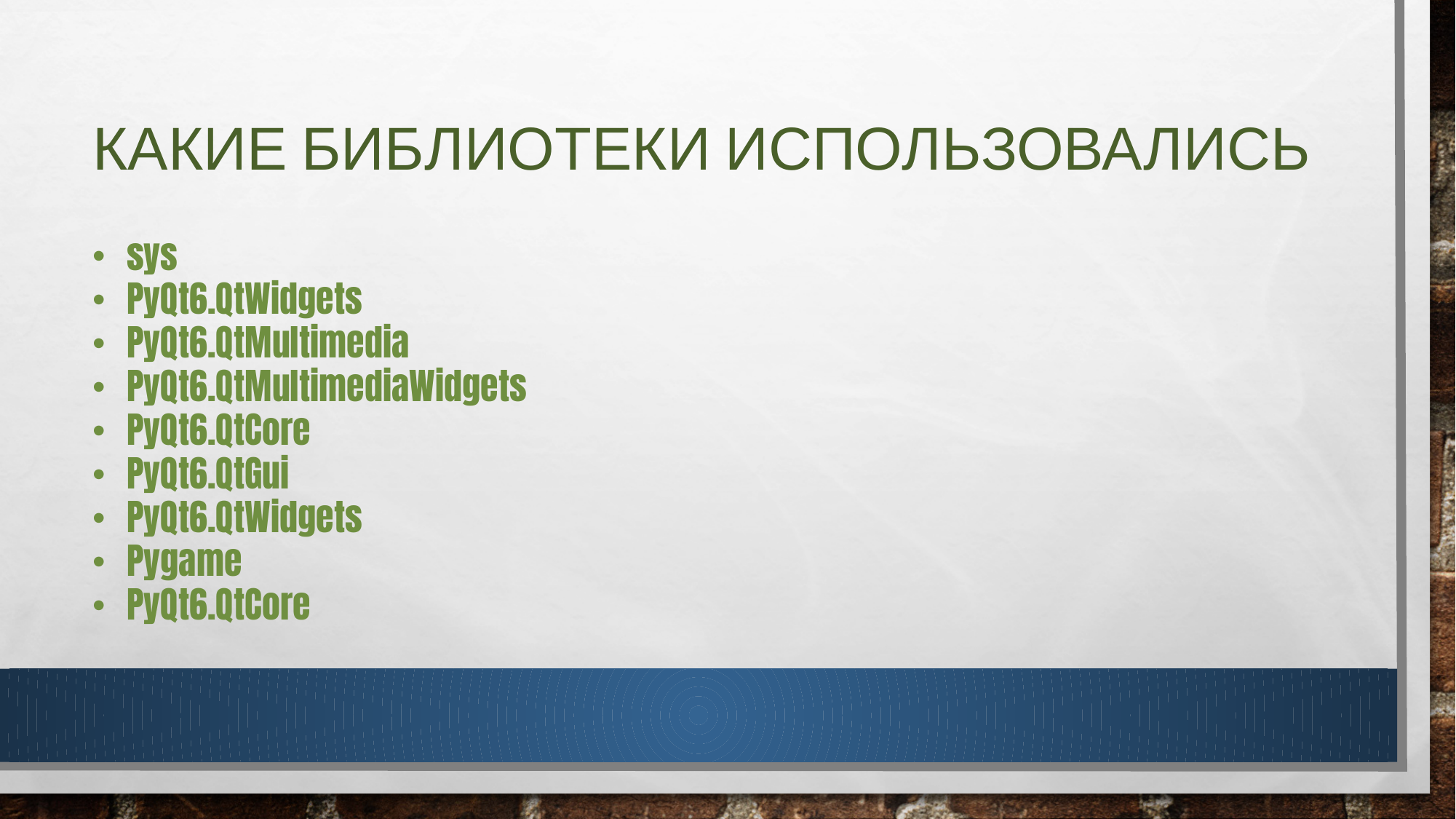

# Какие библиотеки использовались
sys
PyQt6.QtWidgets
PyQt6.QtMultimedia
PyQt6.QtMultimediaWidgets
PyQt6.QtCore
PyQt6.QtGui
PyQt6.QtWidgets
Pygame
PyQt6.QtCore